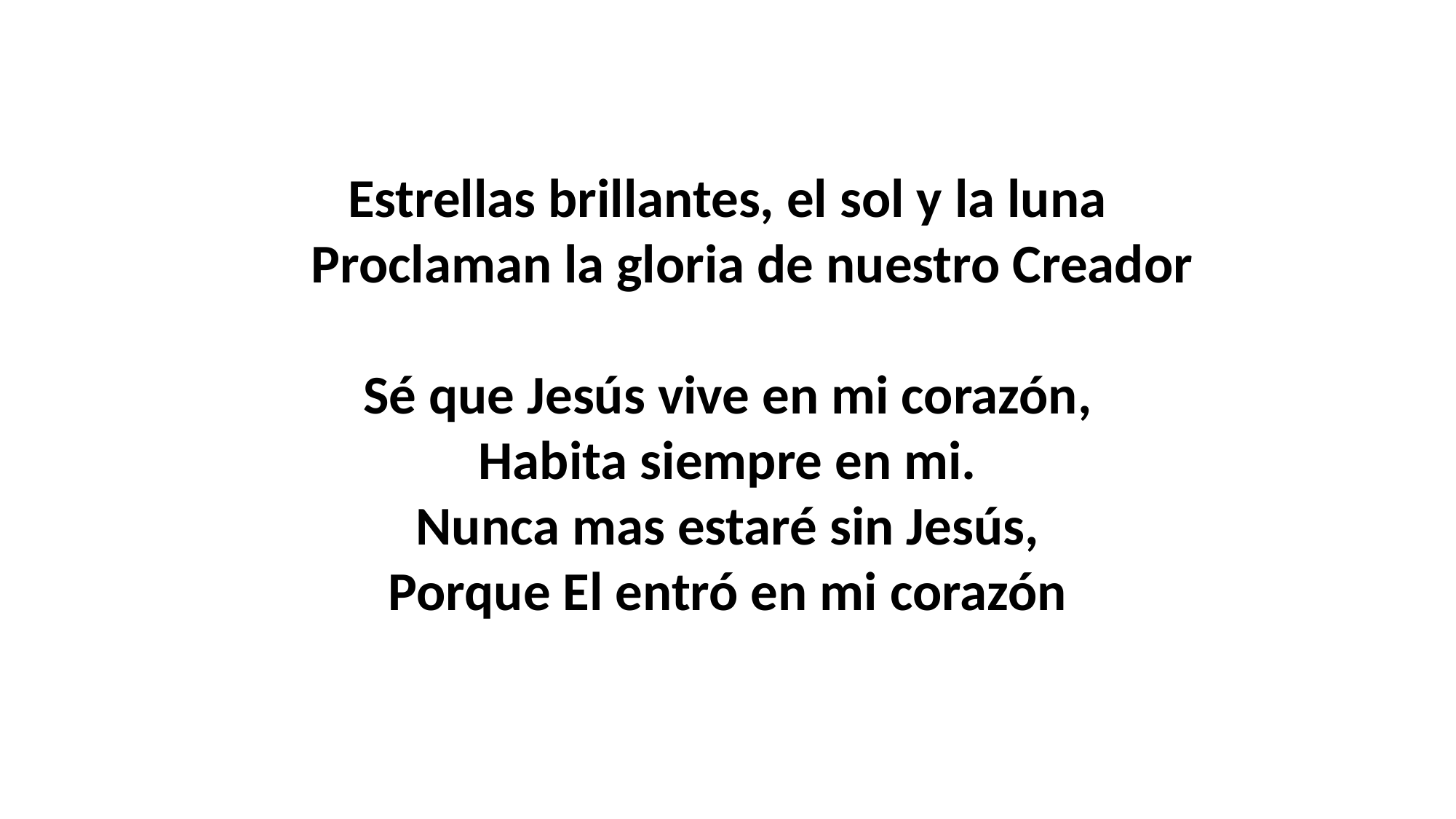

Estrellas brillantes, el sol y la luna
    Proclaman la gloria de nuestro Creador

Sé que Jesús vive en mi corazón,
Habita siempre en mi.
Nunca mas estaré sin Jesús,
Porque El entró en mi corazón